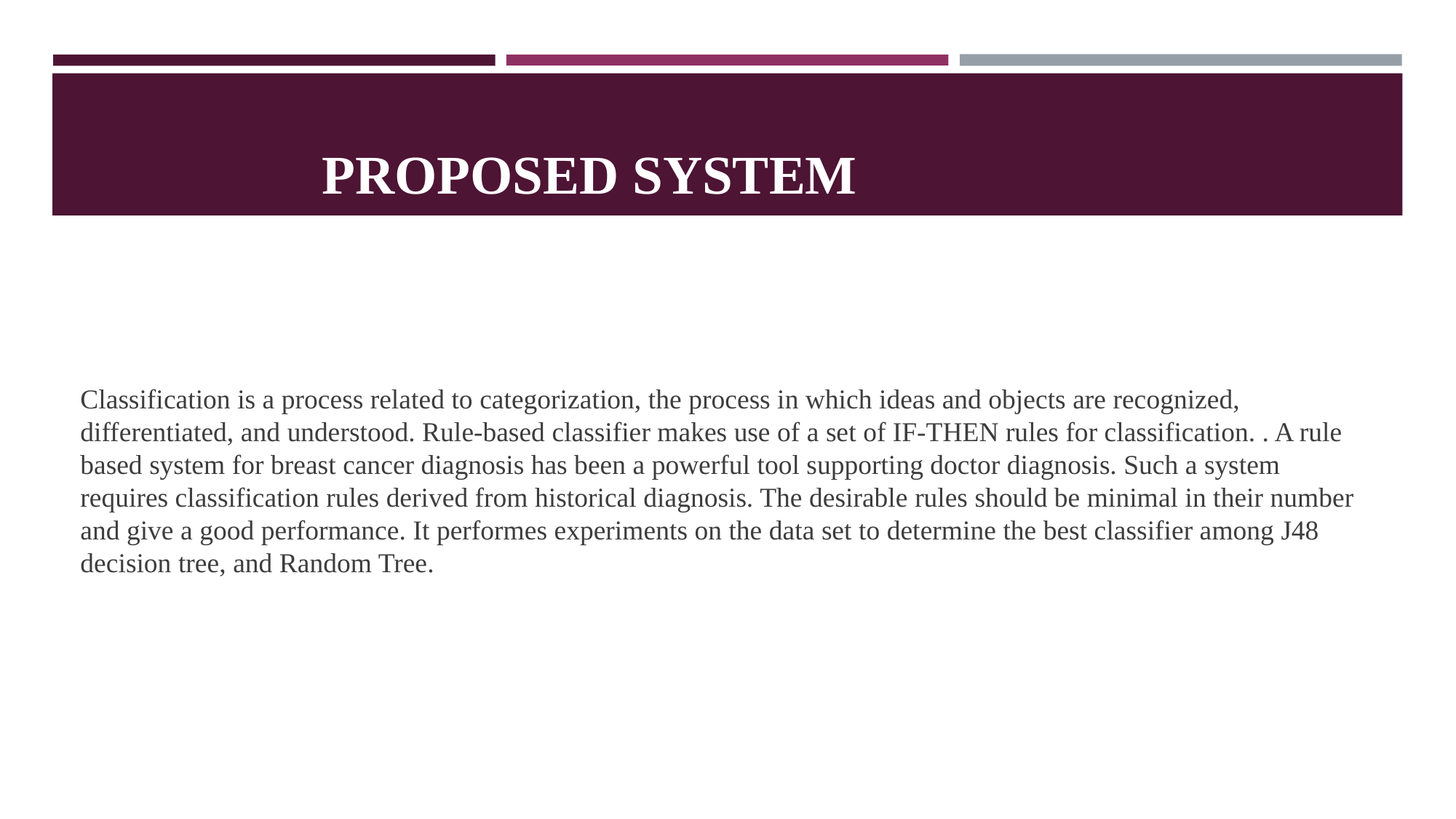

# PROPOSED SYSTEM
Classification is a process related to categorization, the process in which ideas and objects are recognized, differentiated, and understood. Rule-based classifier makes use of a set of IF-THEN rules for classification. . A rule based system for breast cancer diagnosis has been a powerful tool supporting doctor diagnosis. Such a system requires classification rules derived from historical diagnosis. The desirable rules should be minimal in their number and give a good performance. It performes experiments on the data set to determine the best classifier among J48 decision tree, and Random Tree.